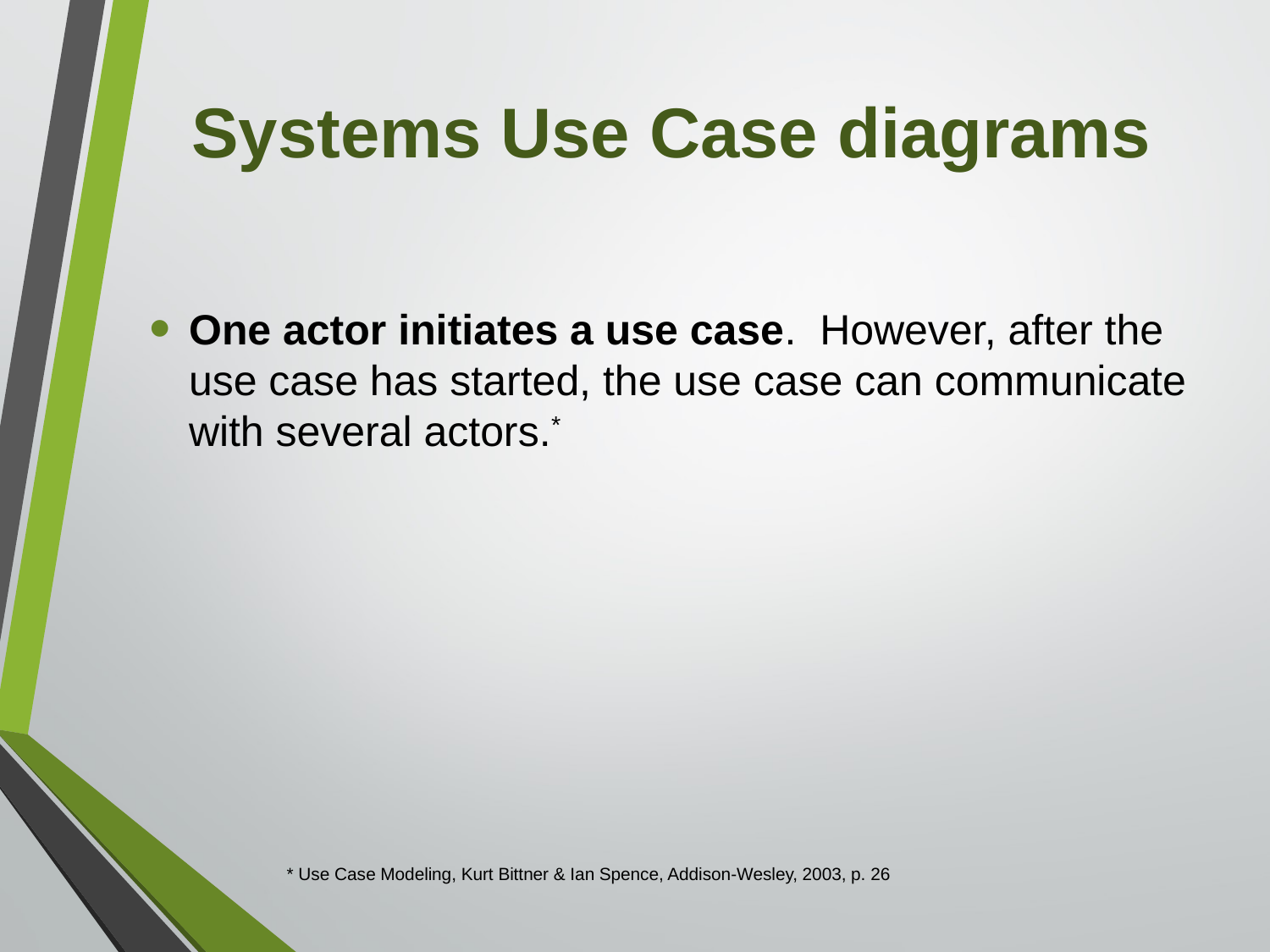

# Systems Use Case diagrams
One actor initiates a use case.  However, after the use case has started, the use case can communicate with several actors.*
* Use Case Modeling, Kurt Bittner & Ian Spence, Addison-Wesley, 2003, p. 26